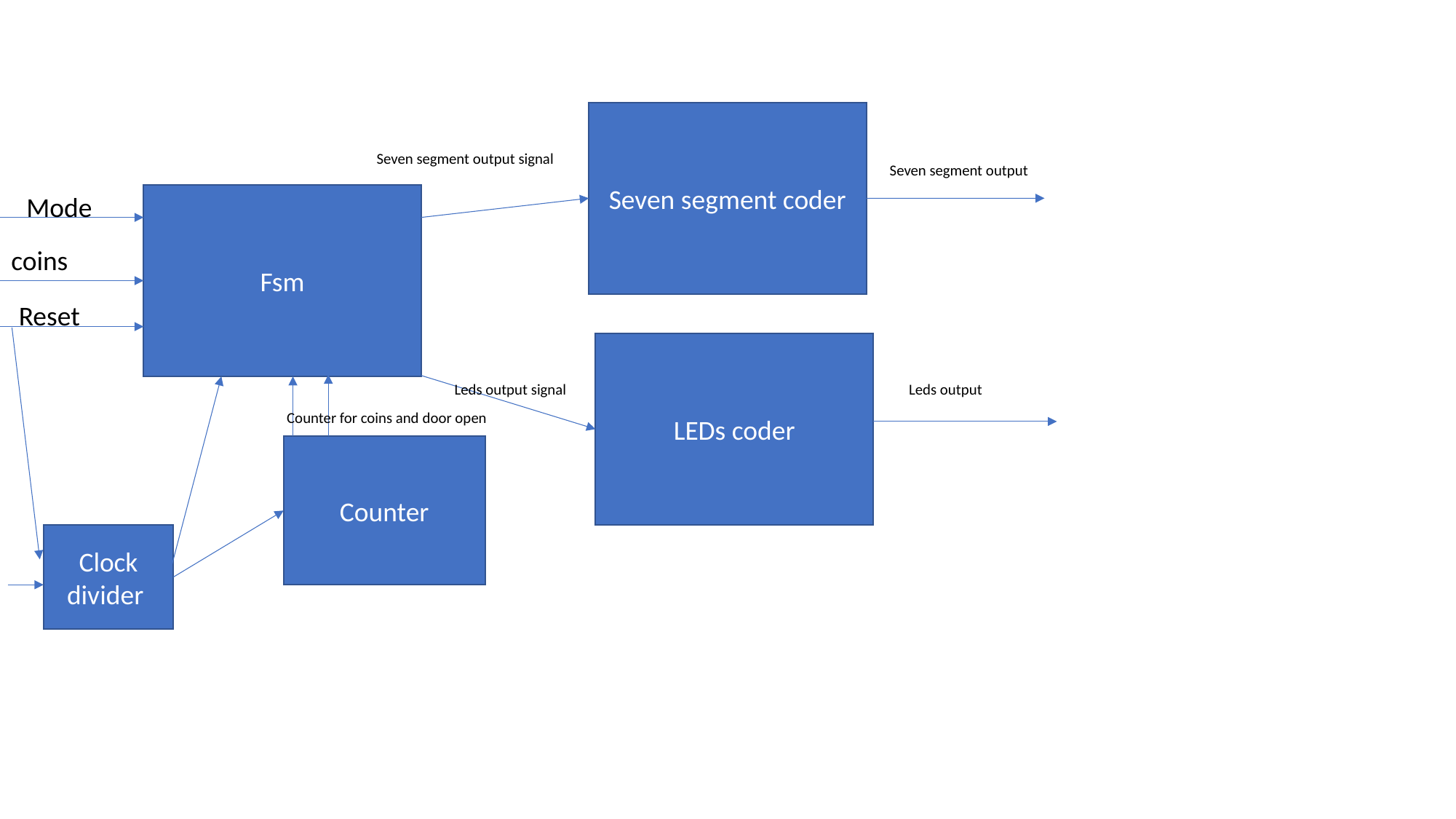

Seven segment coder
Seven segment output signal
Seven segment output
Mode
Fsm
coins
Reset
LEDs coder
Leds output signal
Leds output
Counter for coins and door open
Counter
Clock divider